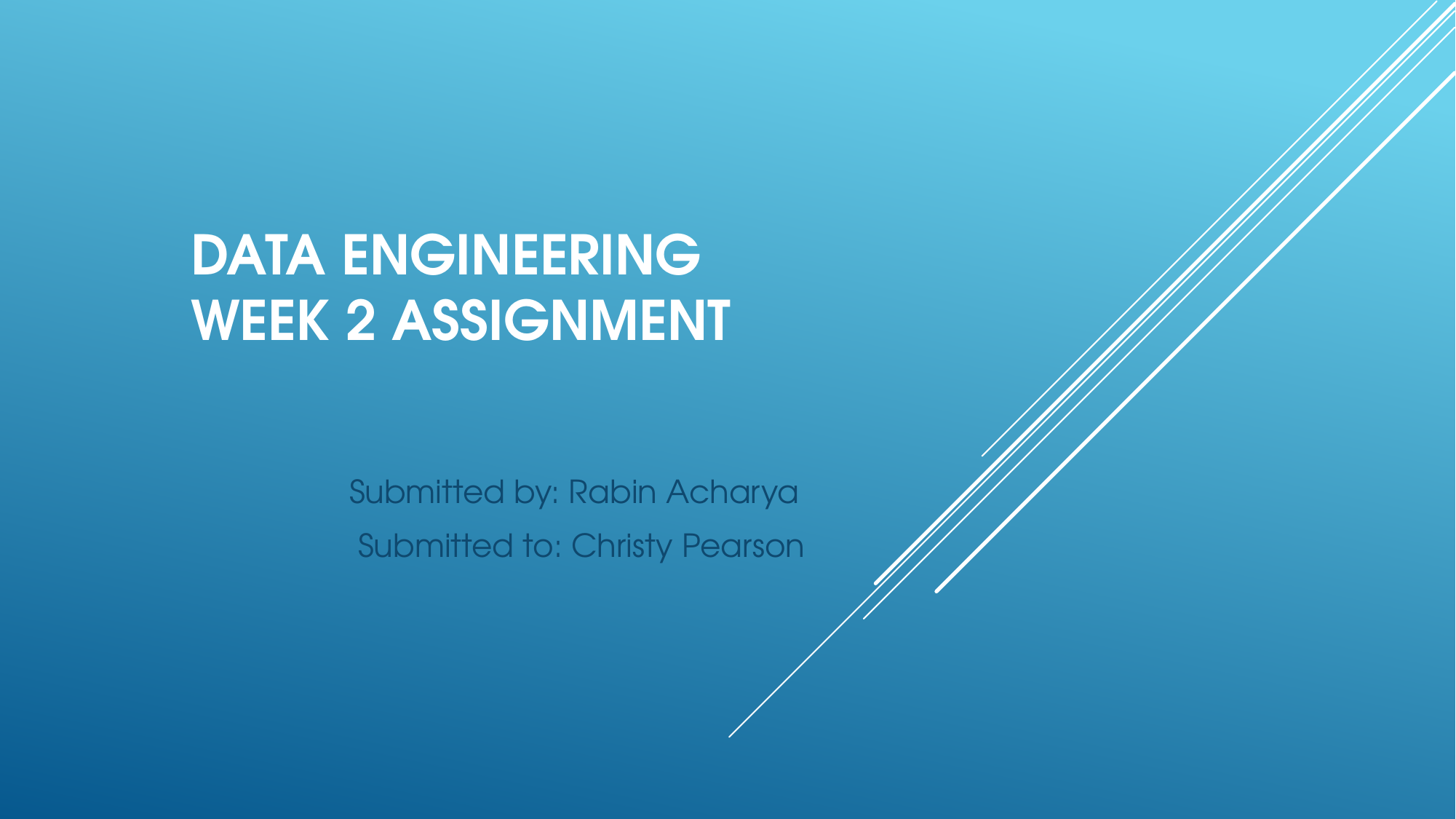

# Data Engineering Week 2 Assignment
Submitted by: Rabin Acharya
 Submitted to: Christy Pearson